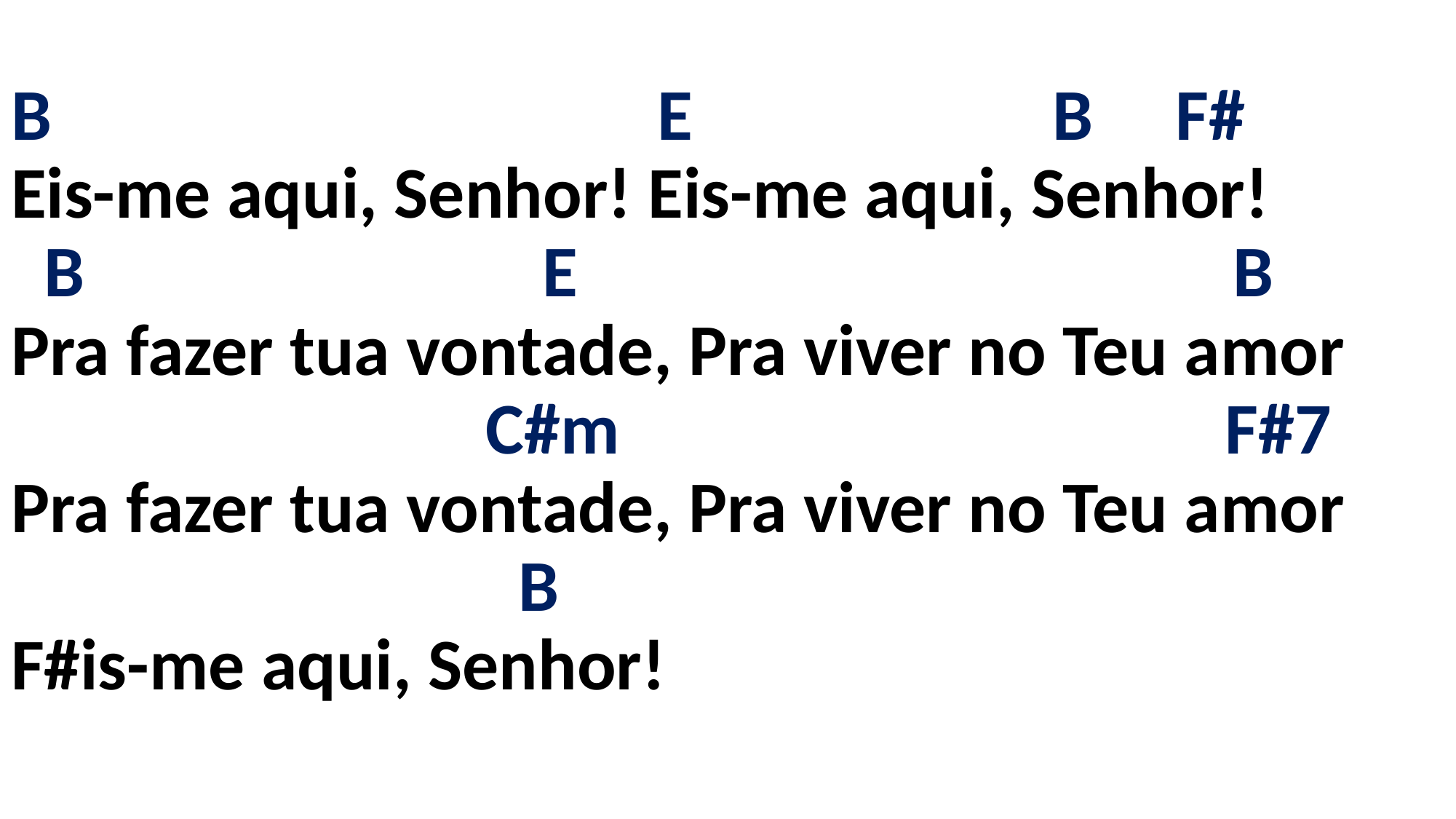

# B                                     E                      B     F# Eis-me aqui, Senhor! Eis-me aqui, Senhor! B                            E                                        B Pra fazer tua vontade, Pra viver no Teu amor C#m                                     F#7 Pra fazer tua vontade, Pra viver no Teu amor B F#is-me aqui, Senhor!